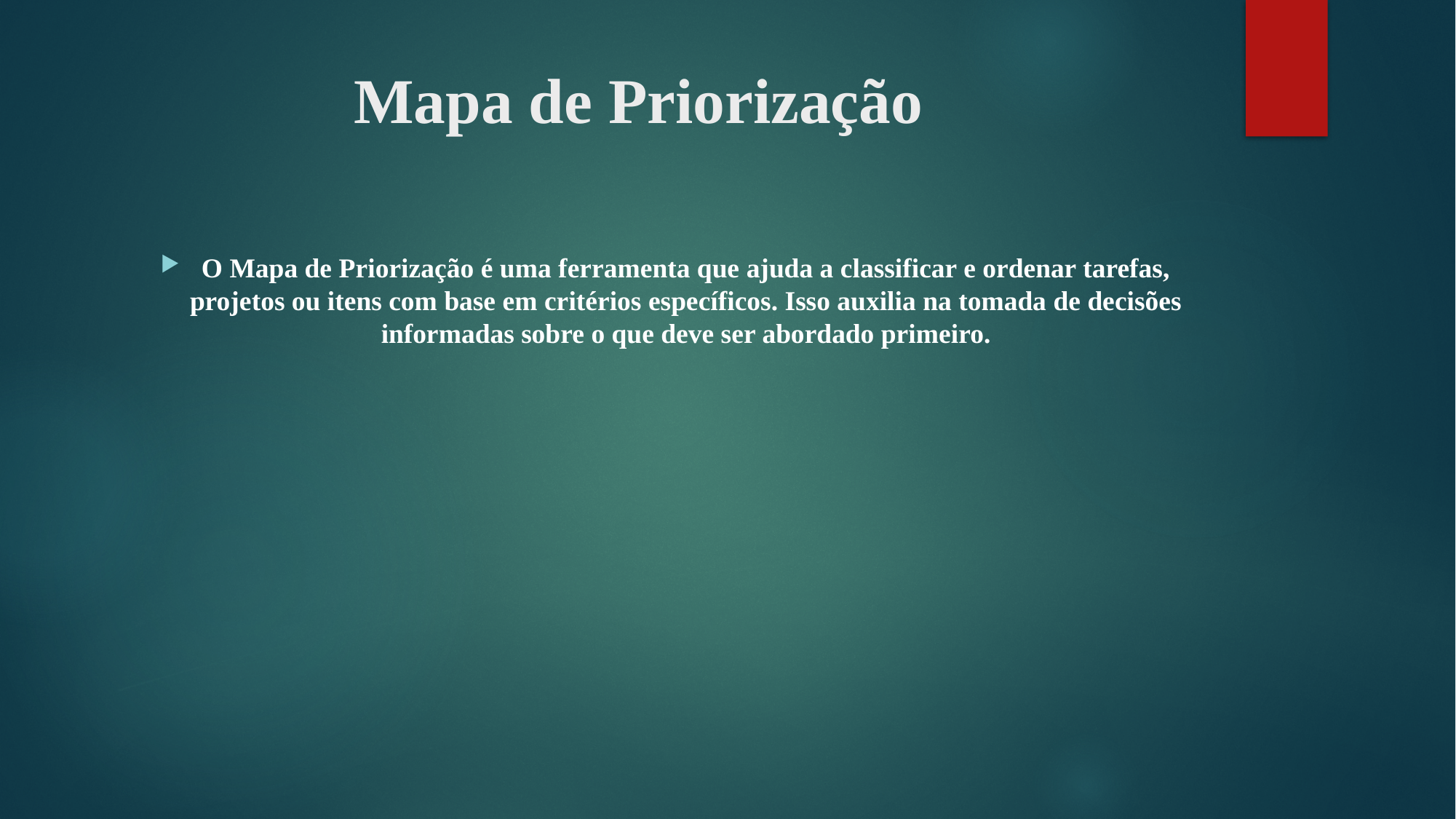

# Mapa de Priorização
O Mapa de Priorização é uma ferramenta que ajuda a classificar e ordenar tarefas, projetos ou itens com base em critérios específicos. Isso auxilia na tomada de decisões informadas sobre o que deve ser abordado primeiro.